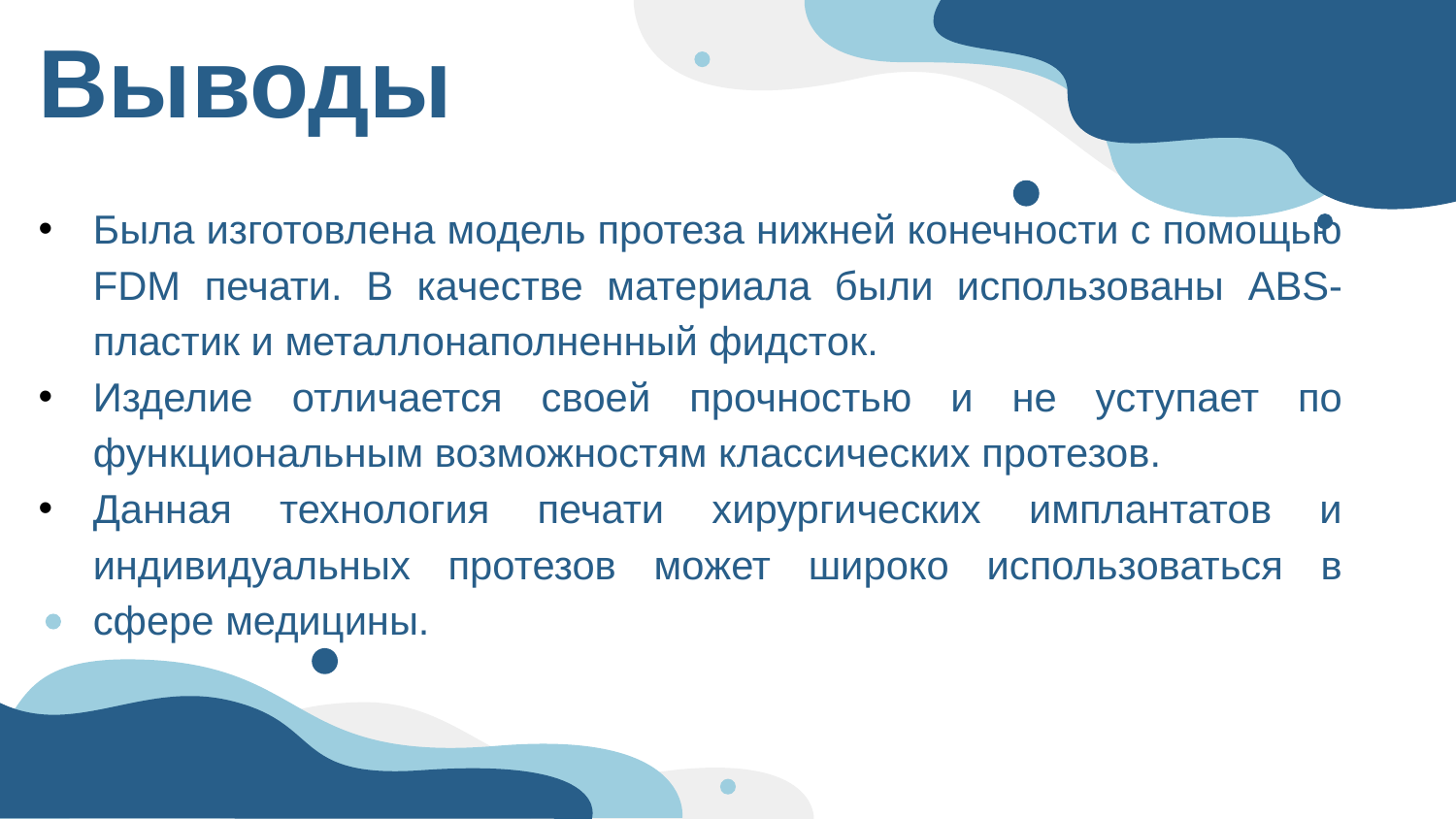

Выводы
Была изготовлена модель протеза нижней конечности с помощью FDM печати. В качестве материала были использованы ABS-пластик и металлонаполненный фидсток.
Изделие отличается своей прочностью и не уступает по функциональным возможностям классических протезов.
Данная технология печати хирургических имплантатов и индивидуальных протезов может широко использоваться в сфере медицины.